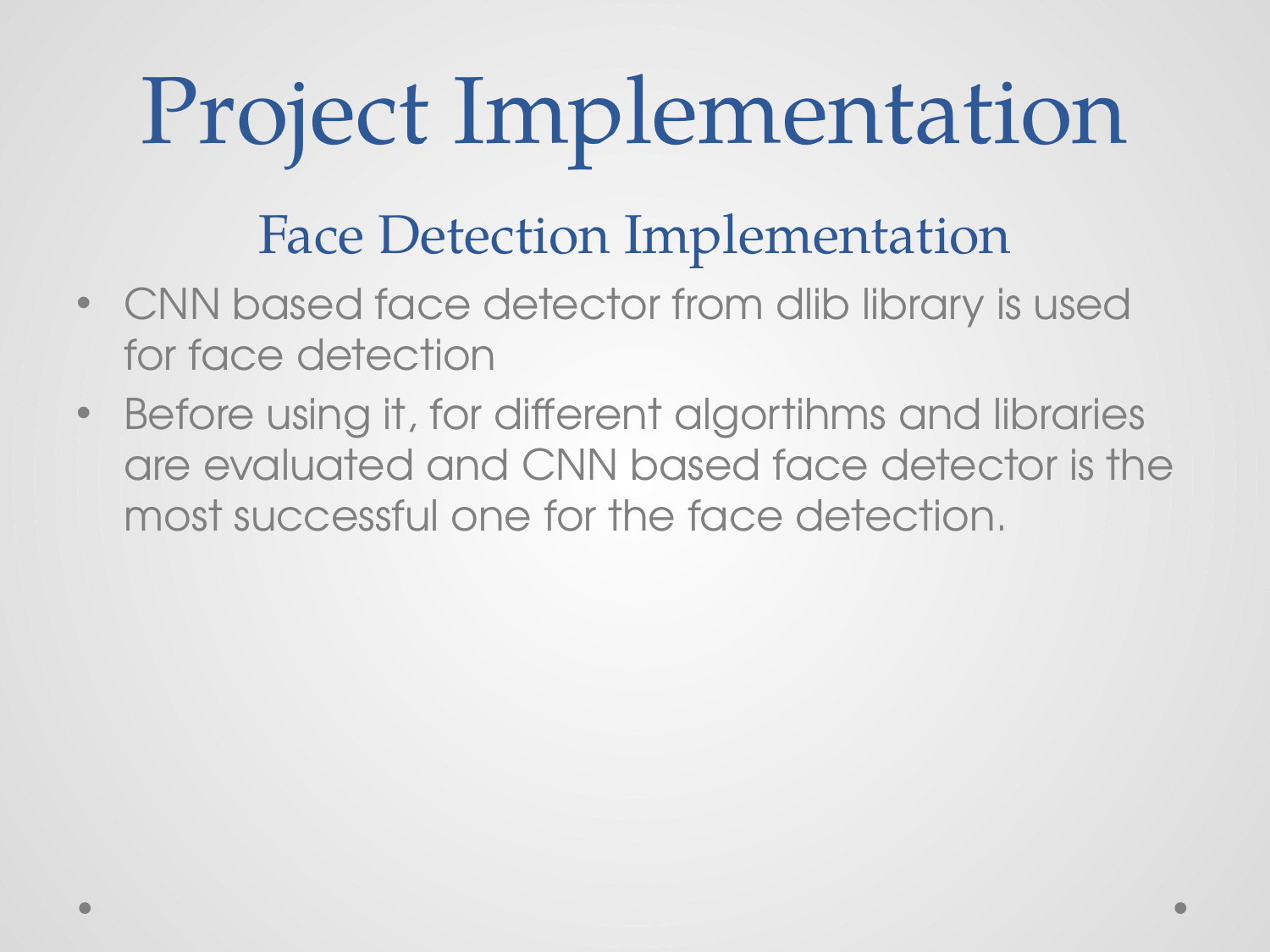

# Project Implementation Face Detection Implementation
CNN based face detector from dlib library is used for face detection
Before using it, for different algortihms and libraries are evaluated and CNN based face detector is the most successful one for the face detection.